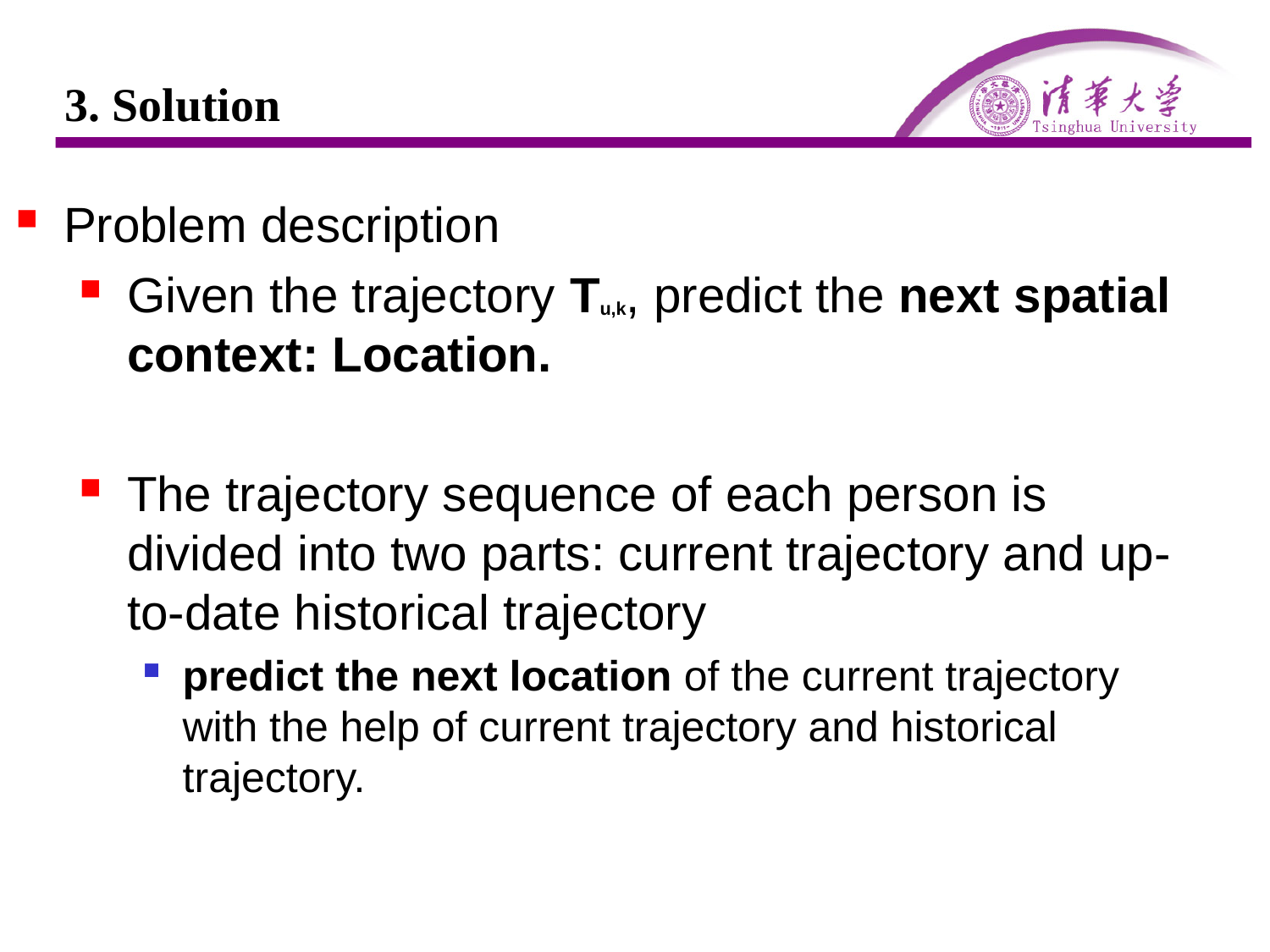

# 3. Solution
Problem description
Given the trajectory Tu,k, predict the next spatial context: Location.

The trajectory sequence of each person is divided into two parts: current trajectory and up-to-date historical trajectory
predict the next location of the current trajectory with the help of current trajectory and historical trajectory.